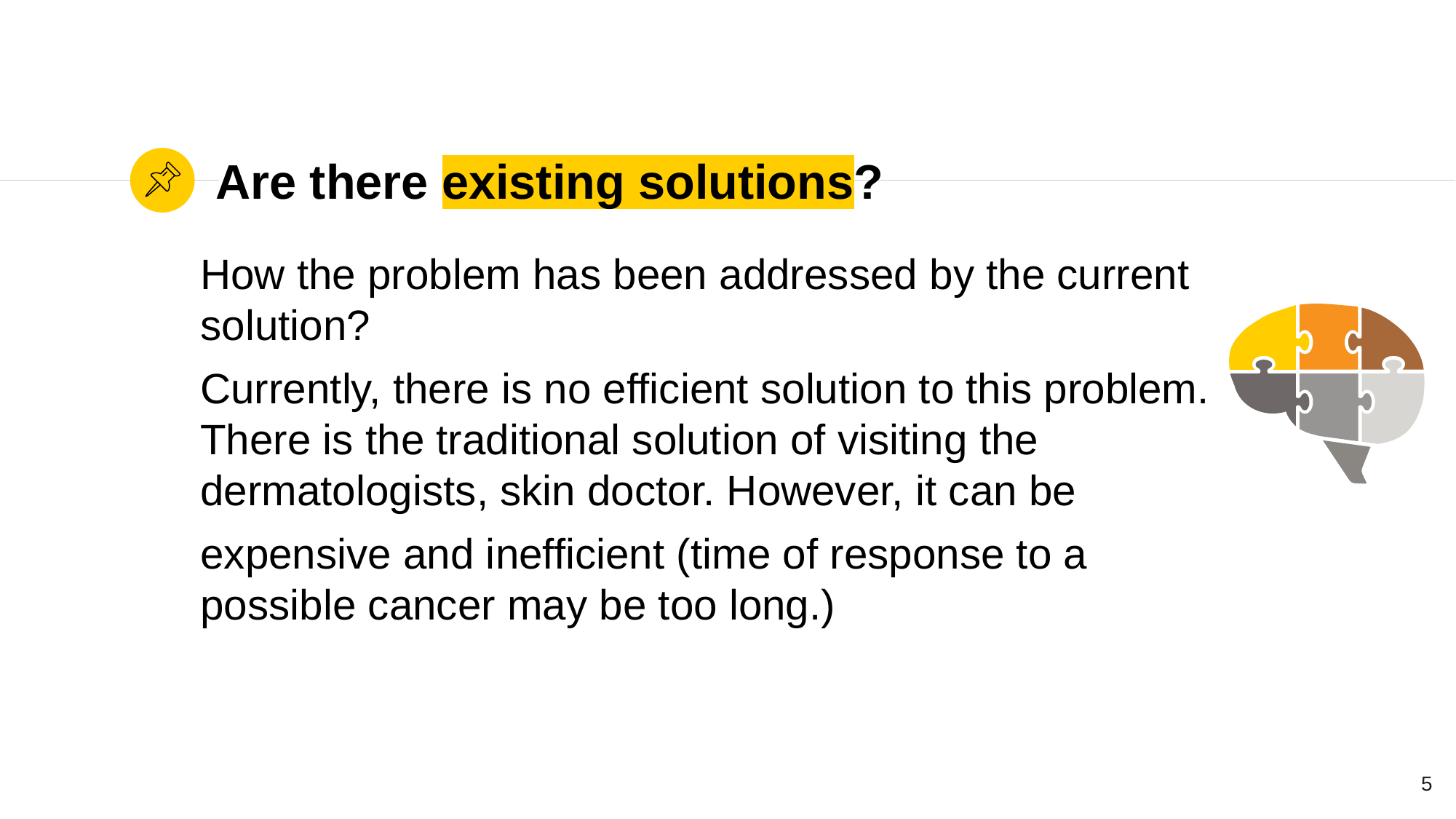

# Are there existing solutions?

How the problem has been addressed by the current solution?
Currently, there is no efficient solution to this problem. There is the traditional solution of visiting the dermatologists, skin doctor. However, it can be
expensive and inefficient (time of response to a possible cancer may be too long.)

5